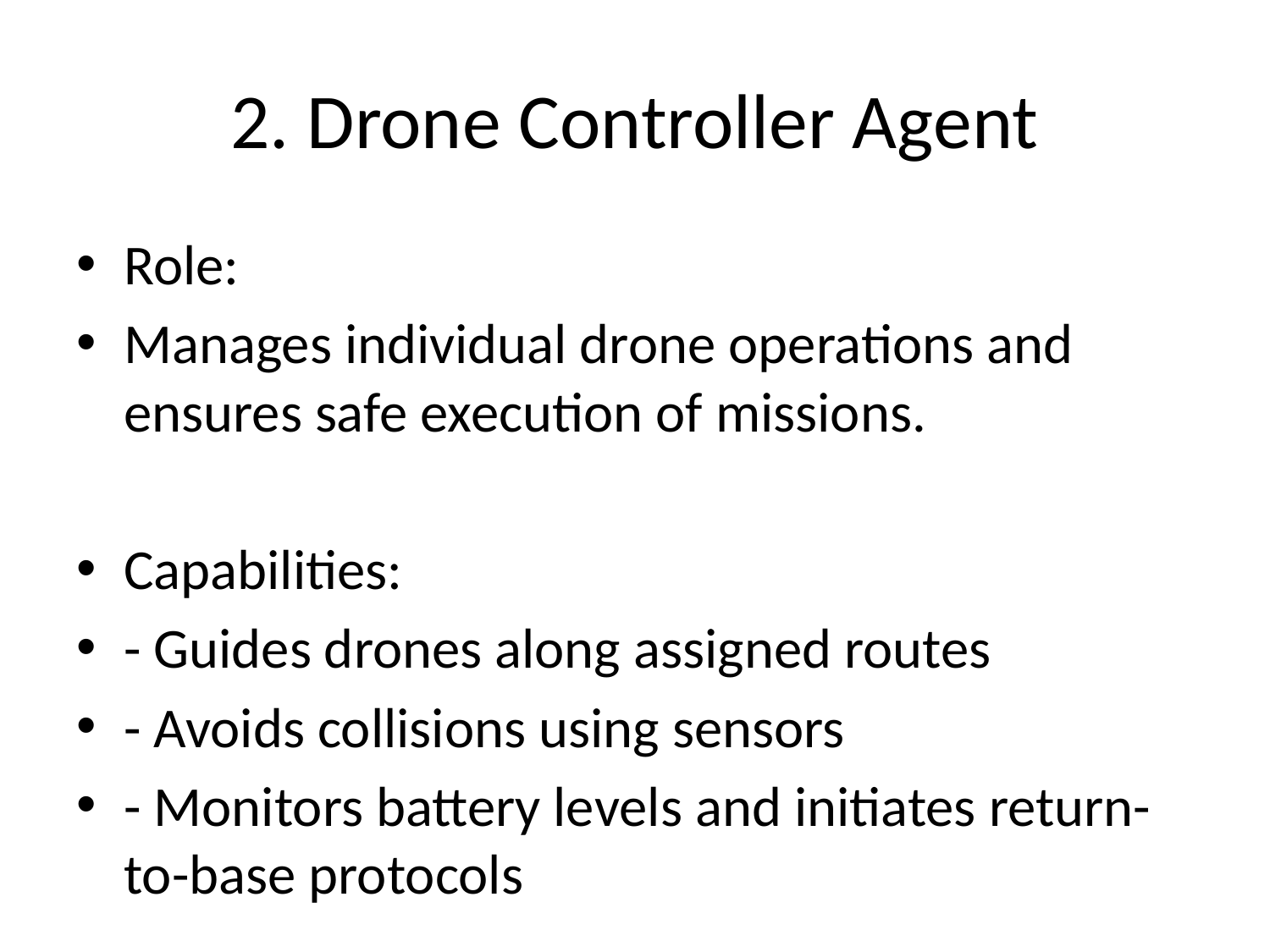

# 2. Drone Controller Agent
Role:
Manages individual drone operations and ensures safe execution of missions.

Capabilities:
- Guides drones along assigned routes
- Avoids collisions using sensors
- Monitors battery levels and initiates return-to-base protocols

Decision-Making Parameters:
- GPS data for real-time positioning
- Sensor input for obstacle detection
- Drone health and battery status